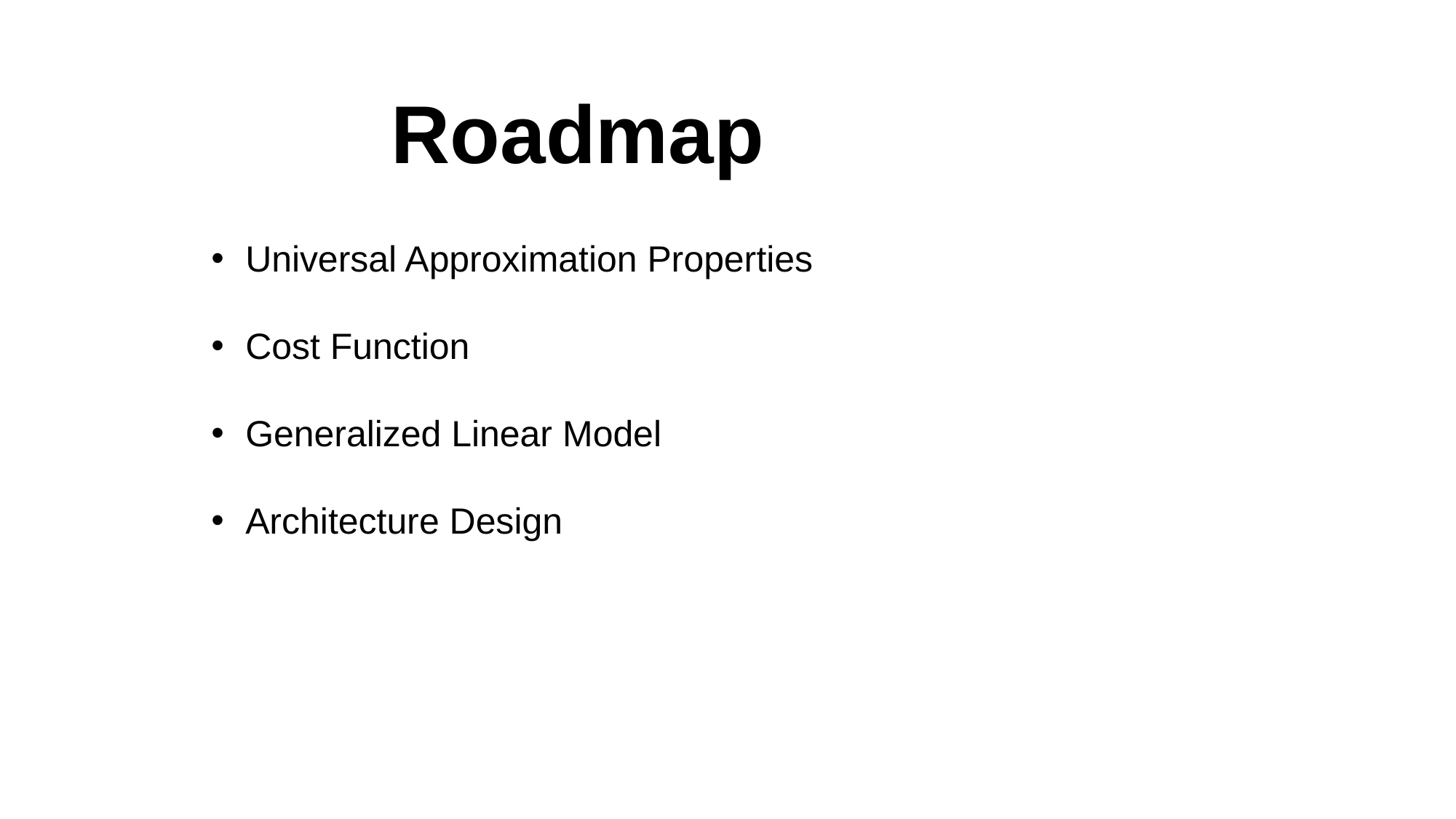

Roadmap
Universal Approximation Properties
Cost Function
Generalized Linear Model
Architecture Design